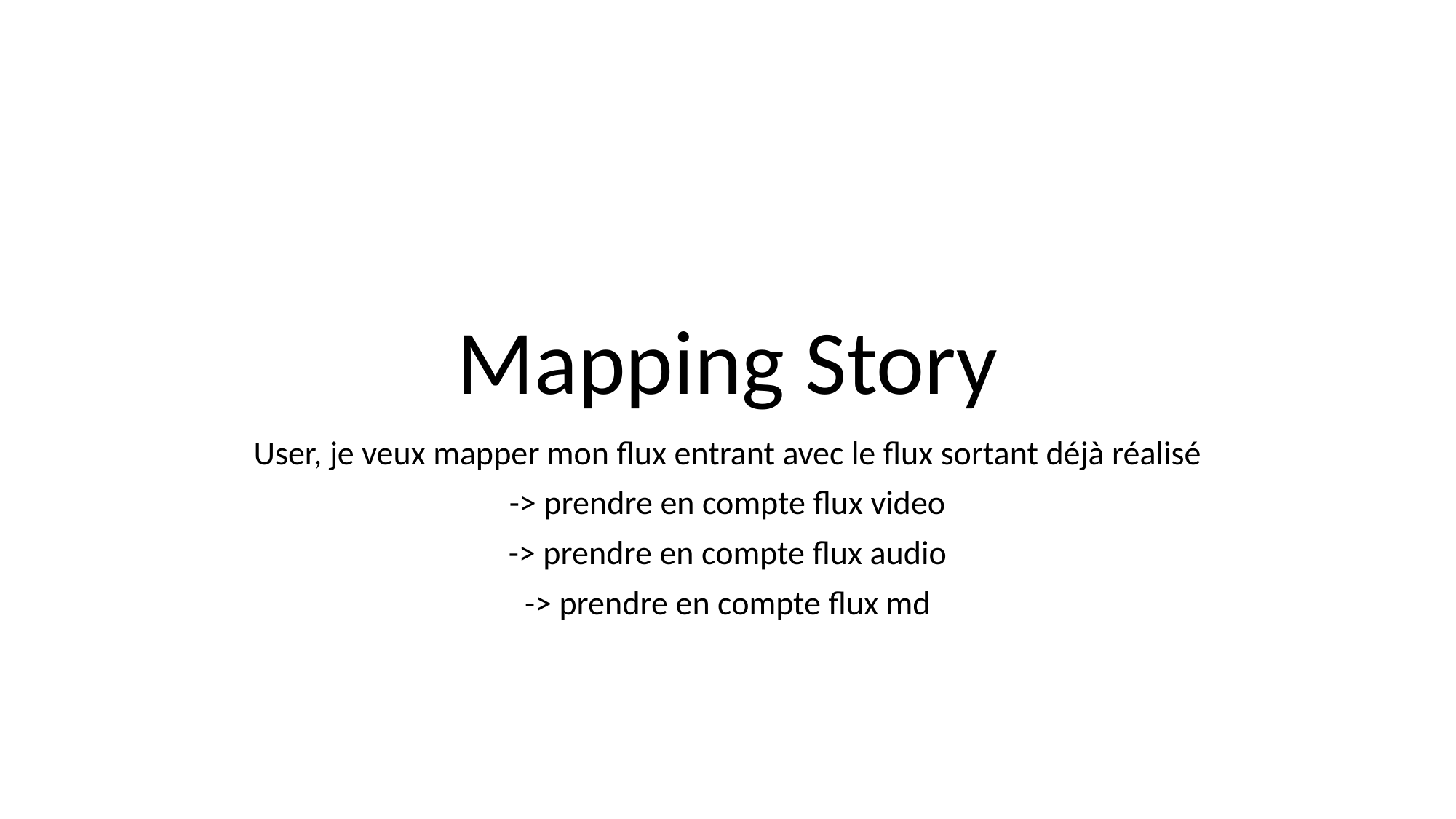

# Mapping Story
User, je veux mapper mon flux entrant avec le flux sortant déjà réalisé
-> prendre en compte flux video
-> prendre en compte flux audio
-> prendre en compte flux md